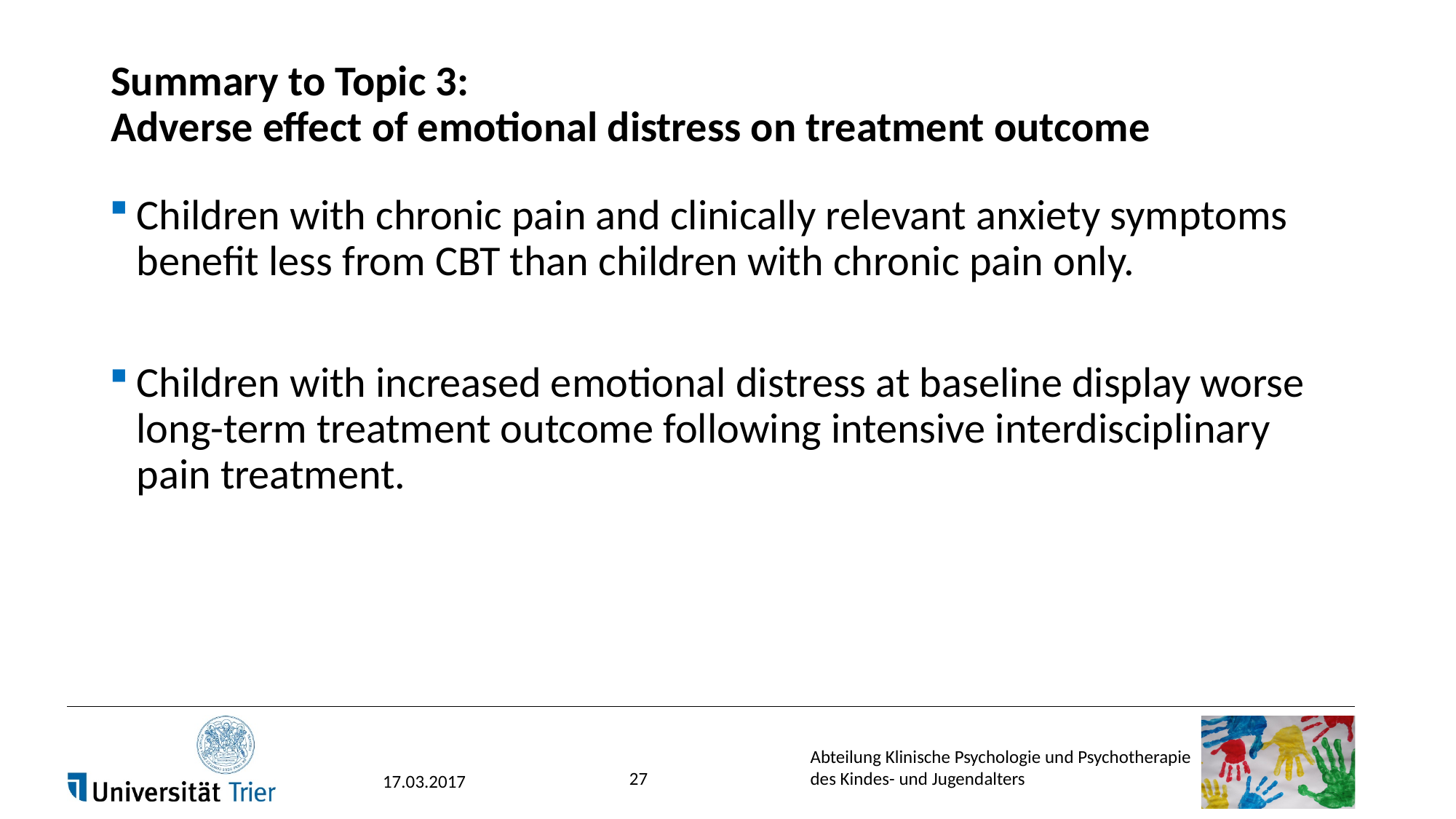

# Summary to Topic 3: Adverse effect of emotional distress on treatment outcome
Children with chronic pain and clinically relevant anxiety symptoms benefit less from CBT than children with chronic pain only.

Children with increased emotional distress at baseline display worse long-term treatment outcome following intensive interdisciplinary pain treatment.

27
17.03.2017